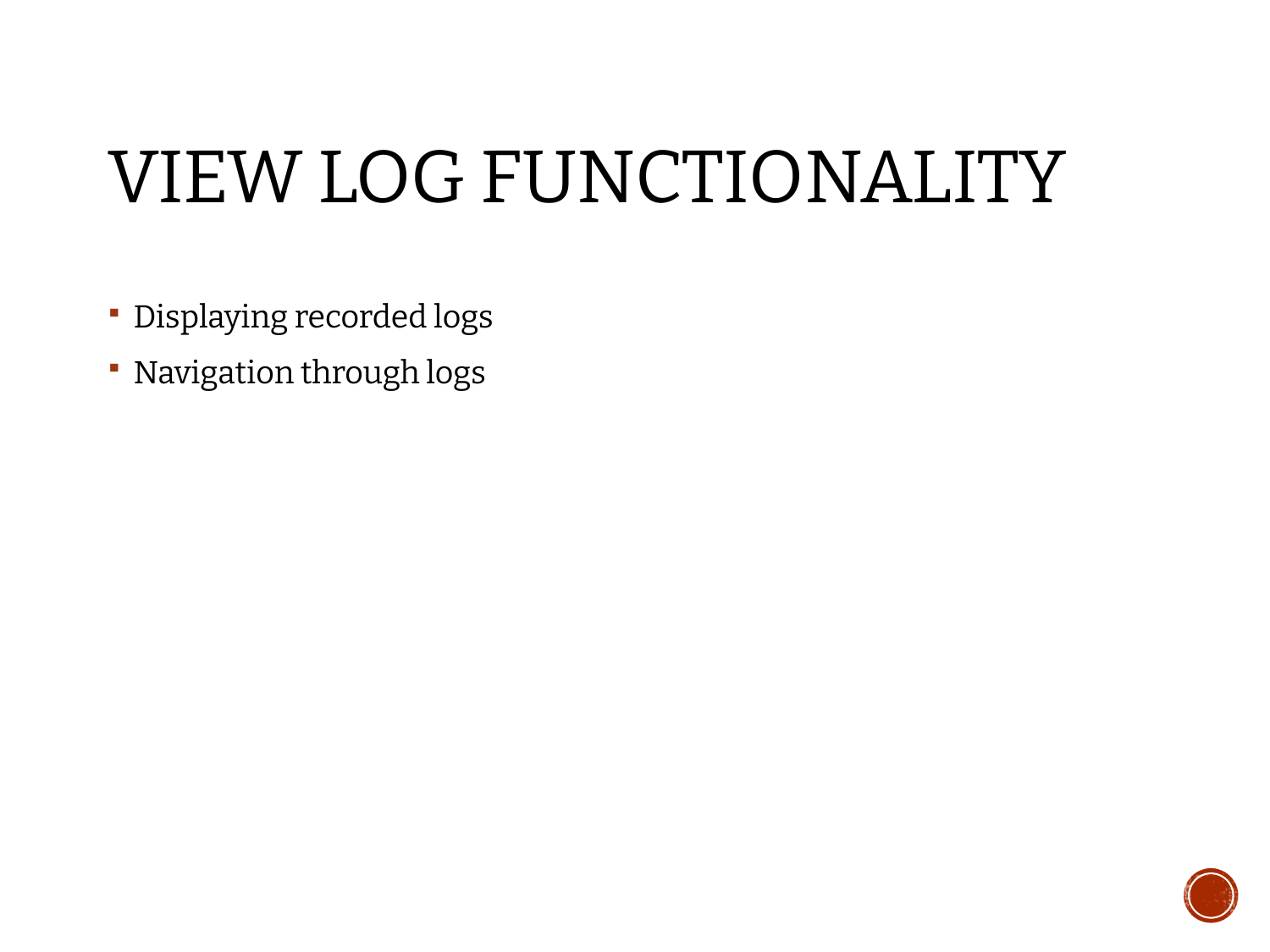

# View Log Functionality
Displaying recorded logs
Navigation through logs